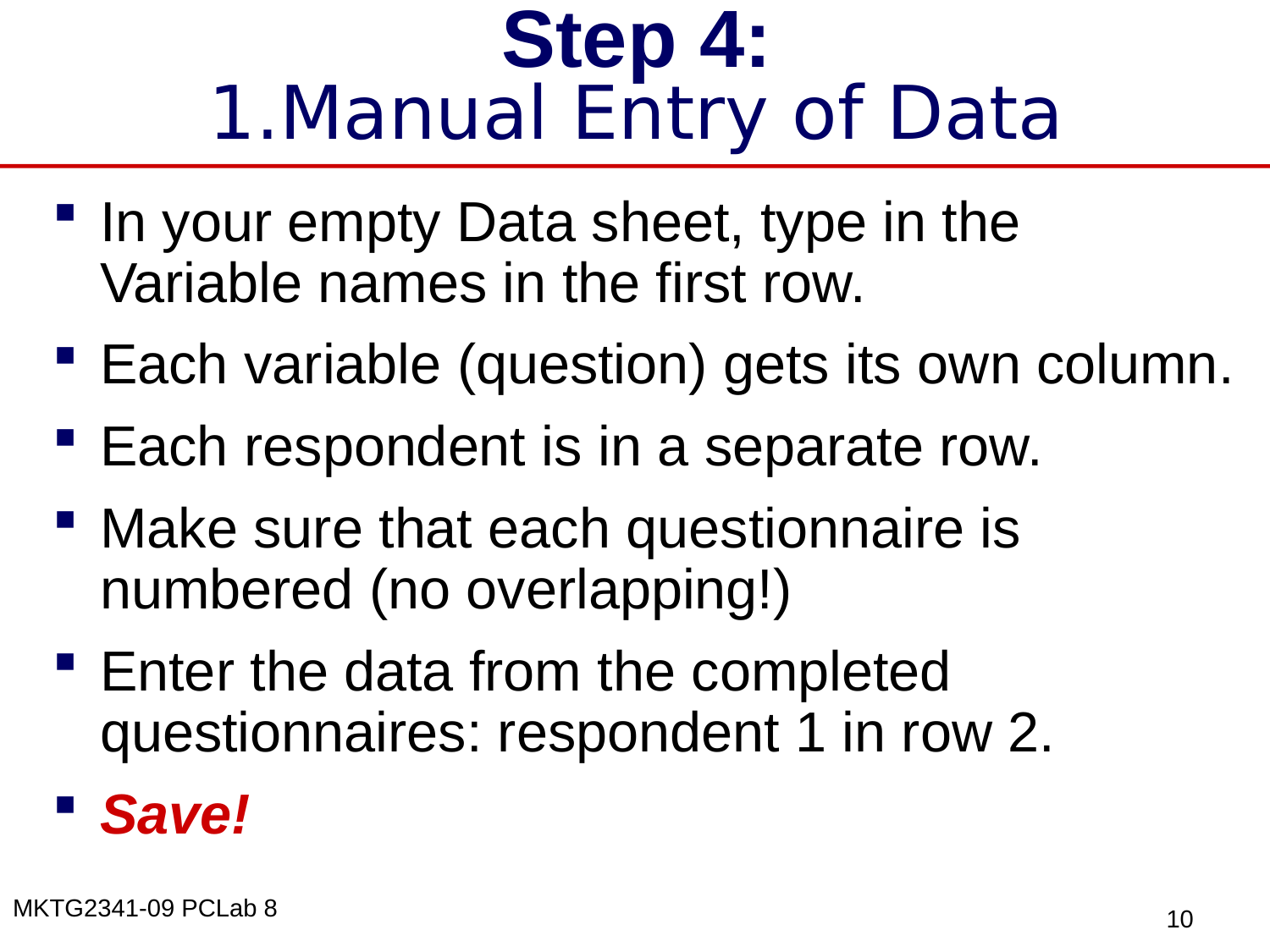

# Step 4: 1.Manual Entry of Data
In your empty Data sheet, type in the Variable names in the first row.
Each variable (question) gets its own column.
Each respondent is in a separate row.
Make sure that each questionnaire is numbered (no overlapping!)
Enter the data from the completed  questionnaires: respondent 1 in row 2.
Save!

10
MKTG2341-09 PCLab 8